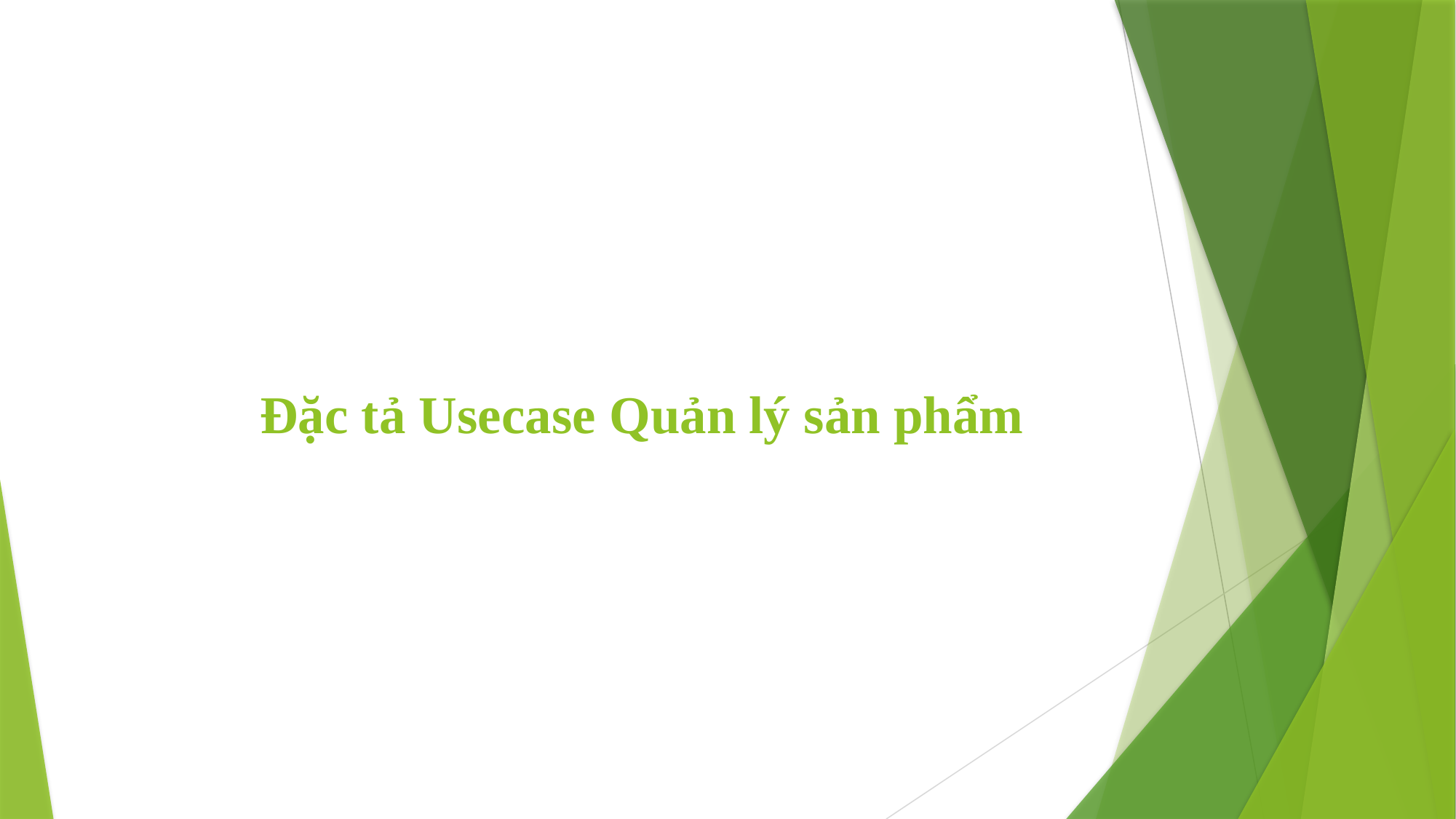

# Đặc tả Usecase Quản lý sản phẩm